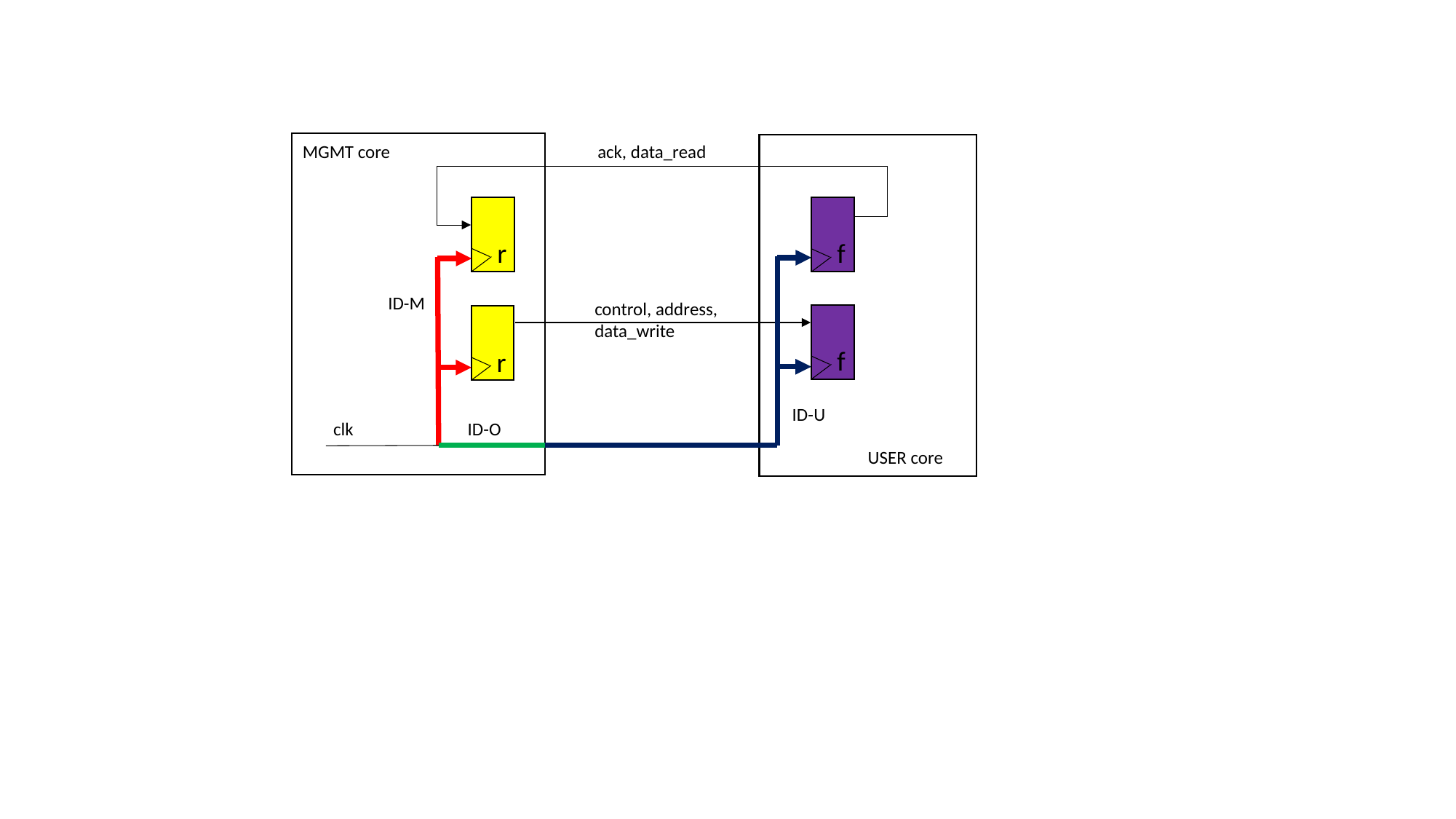

MGMT core
ack, data_read

r

f
ID-M
control, address,
data_write

f

r
ID-U
clk
ID-O
USER core